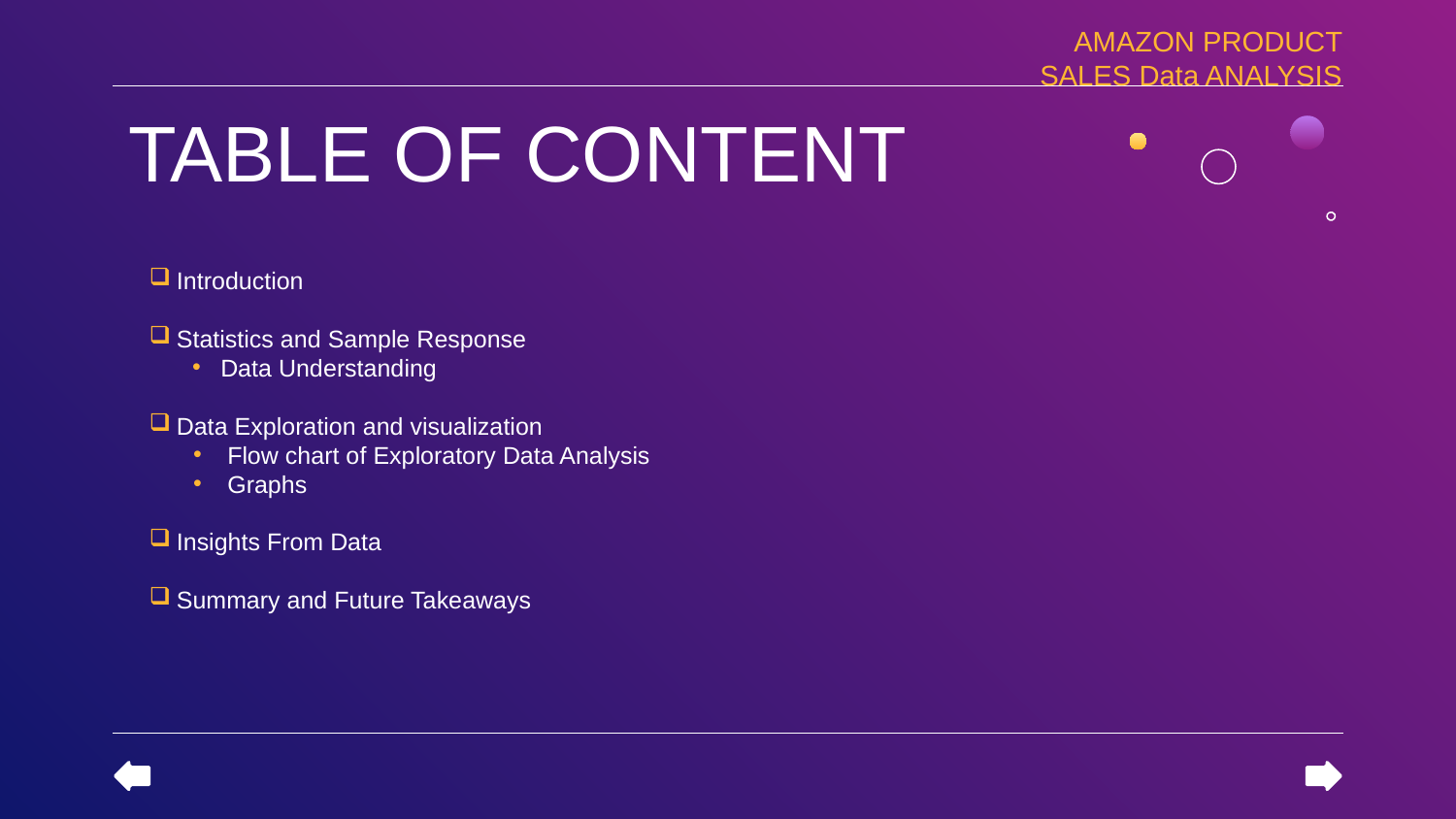

AMAZON PRODUCT SALES Data ANALYSIS
# TABLE OF CONTENT

Introduction

Statistics and Sample Response
Data Understanding

Data Exploration and visualization
 Flow chart of Exploratory Data Analysis
 Graphs

Insights From Data

Summary and Future Takeaways